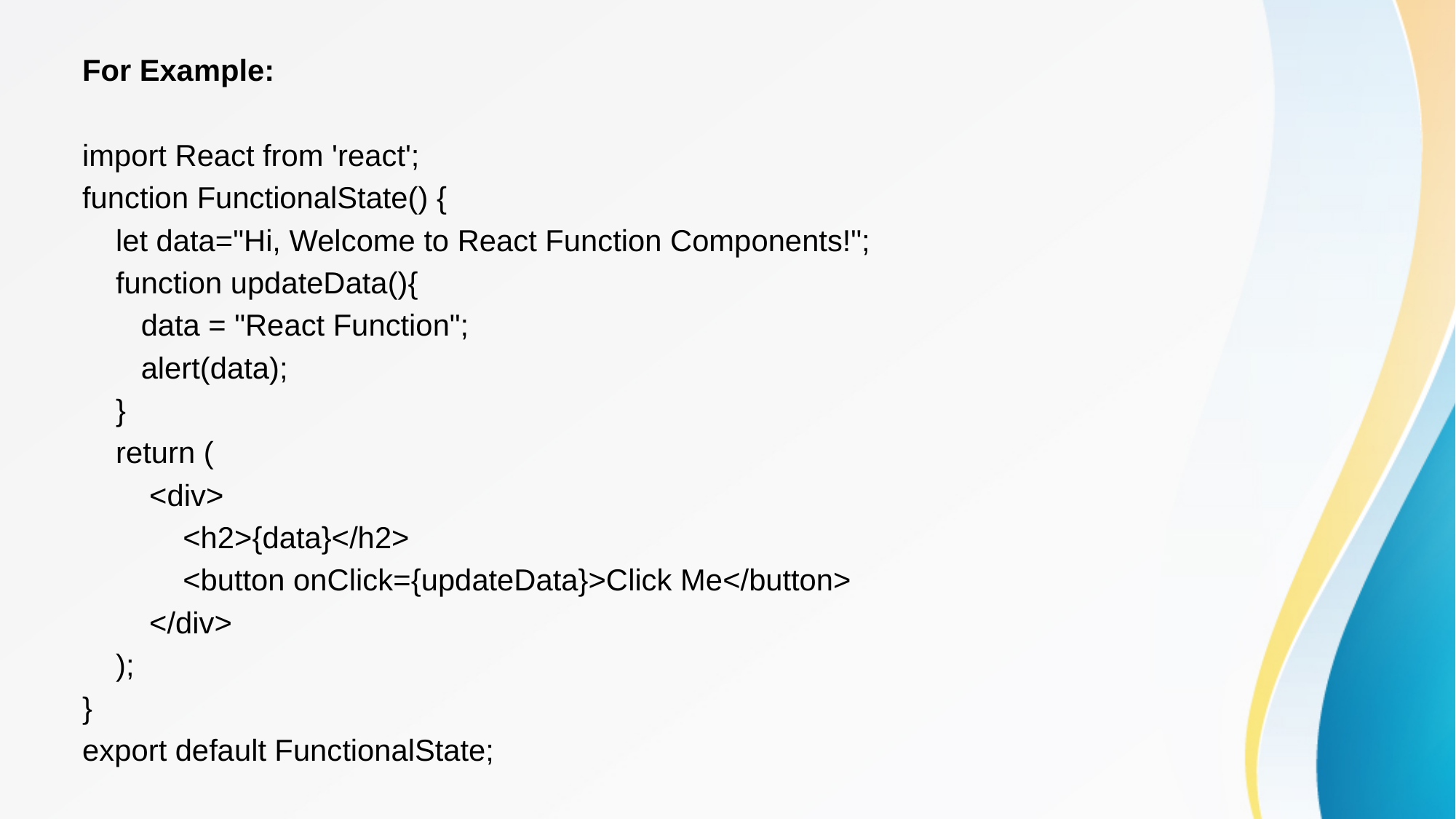

For Example:

import React from 'react';
function FunctionalState() {
    let data="Hi, Welcome to React Function Components!";
    function updateData(){
       data = "React Function";
       alert(data);
    }
    return (
        <div>
            <h2>{data}</h2>
            <button onClick={updateData}>Click Me</button>
        </div>
    );
}
export default FunctionalState;